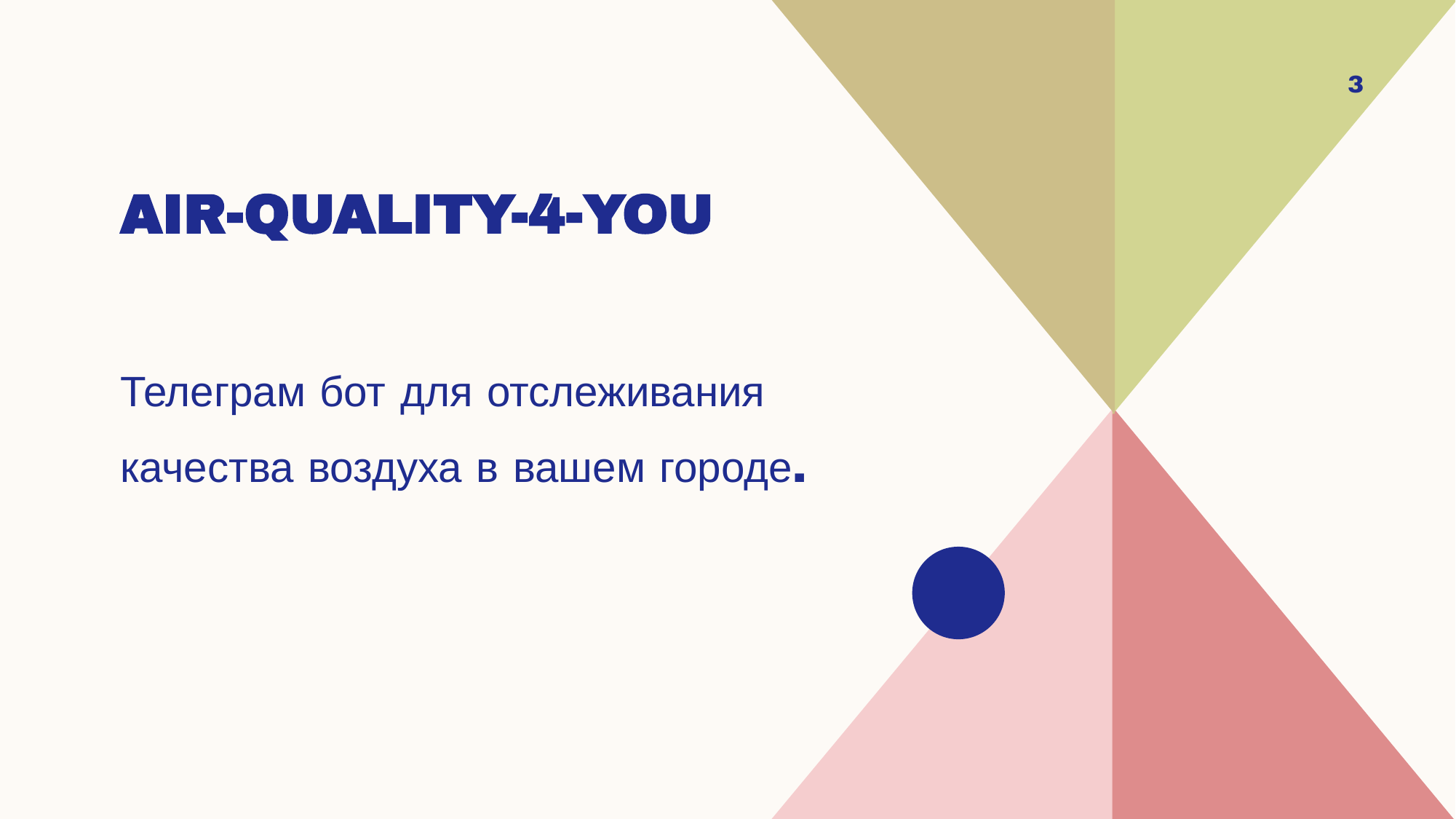

3
# Air-quality-4-you
Телеграм бот для отслеживания качества воздуха в вашем городе.